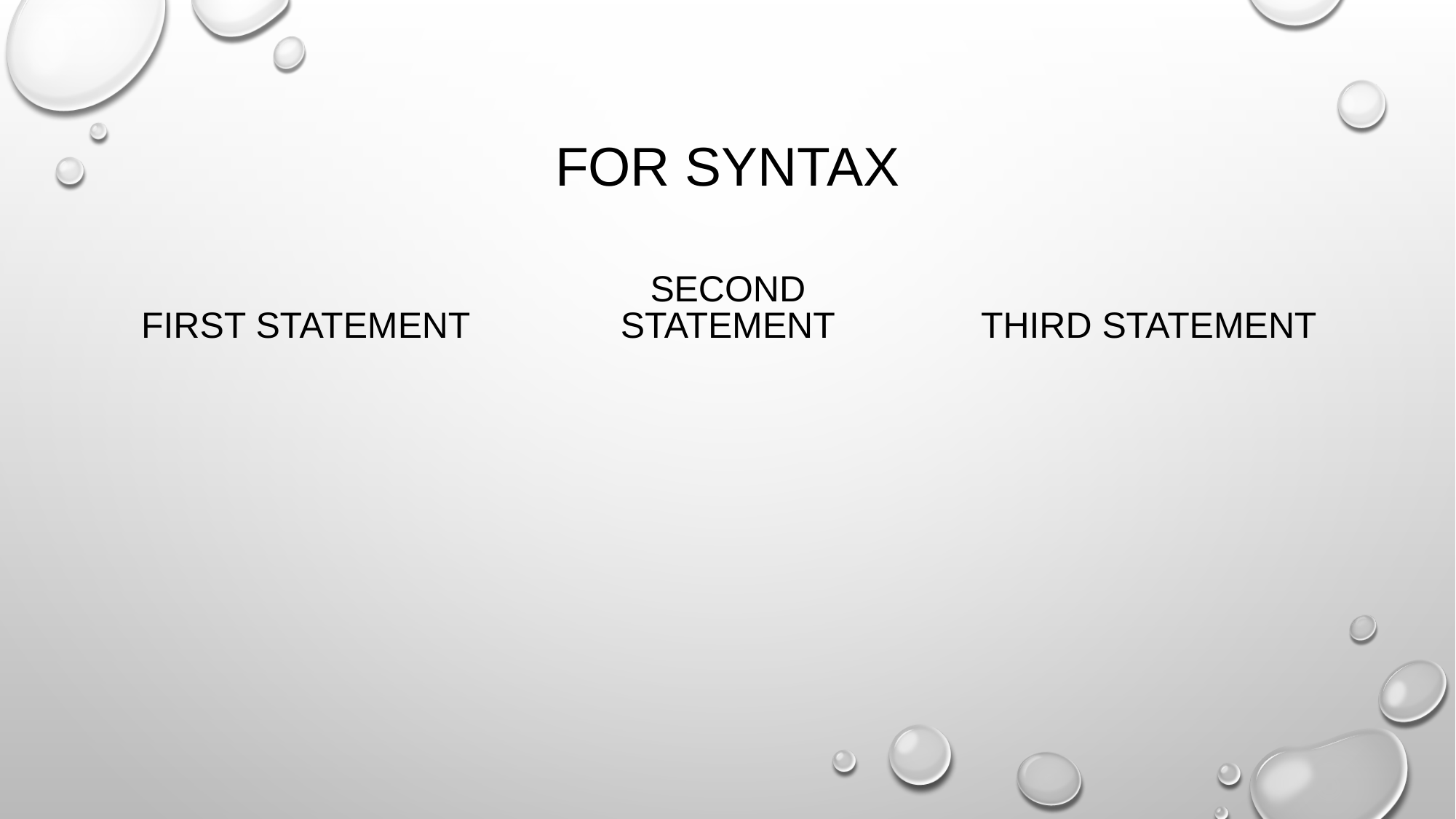

# For syntax
First statement
Second statement
Third statement